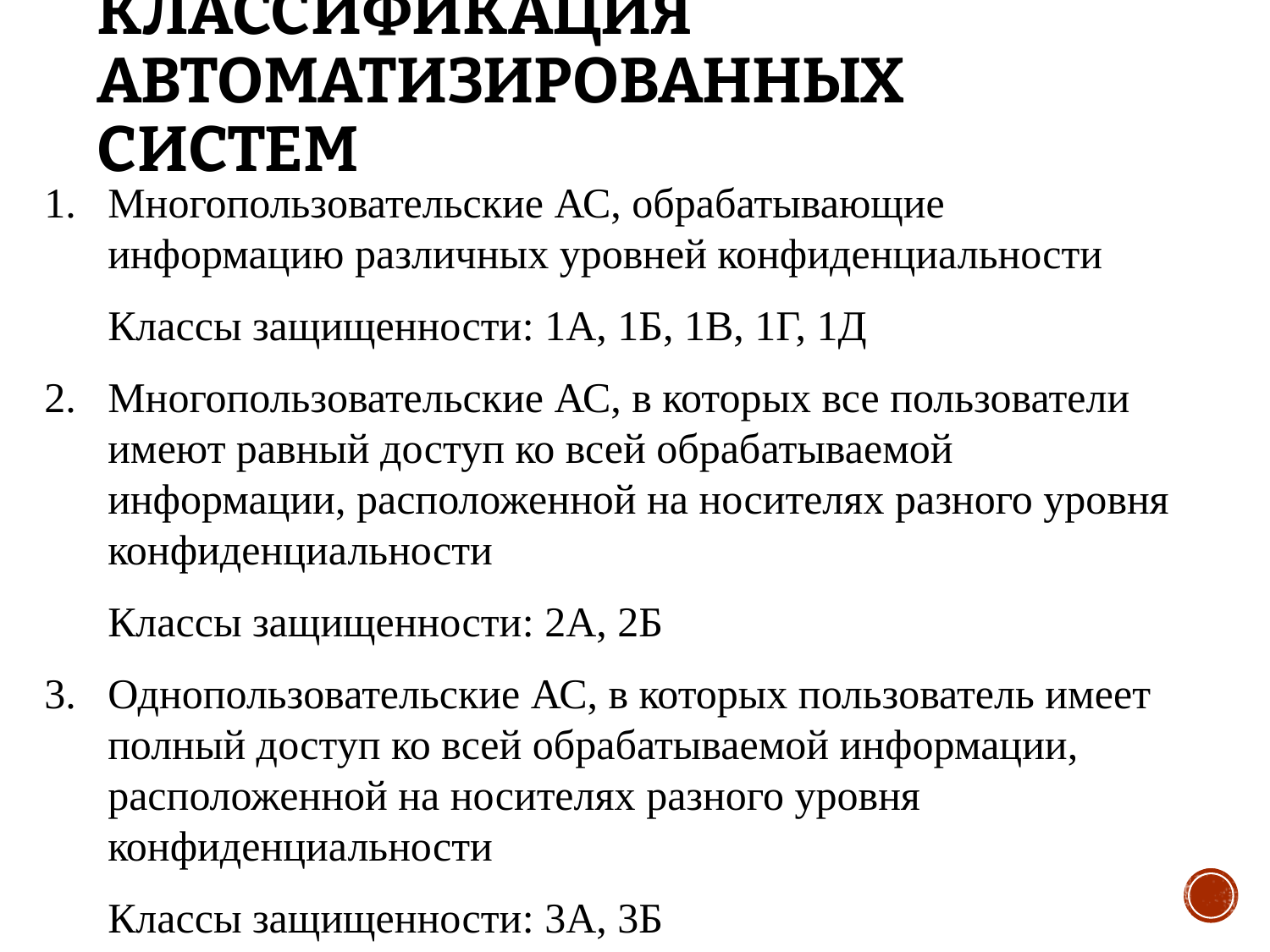

# Классификация автоматизированных систем
Многопользовательские АС, обрабатывающие информацию различных уровней конфиденциальности
Классы защищенности: 1А, 1Б, 1В, 1Г, 1Д
Многопользовательские АС, в которых все пользователи имеют равный доступ ко всей обрабатываемой информации, расположенной на носителях разного уровня конфиденциальности
Классы защищенности: 2А, 2Б
Однопользовательские АС, в которых пользователь имеет полный доступ ко всей обрабатываемой информации, расположенной на носителях разного уровня конфиденциальности
Классы защищенности: 3А, 3Б